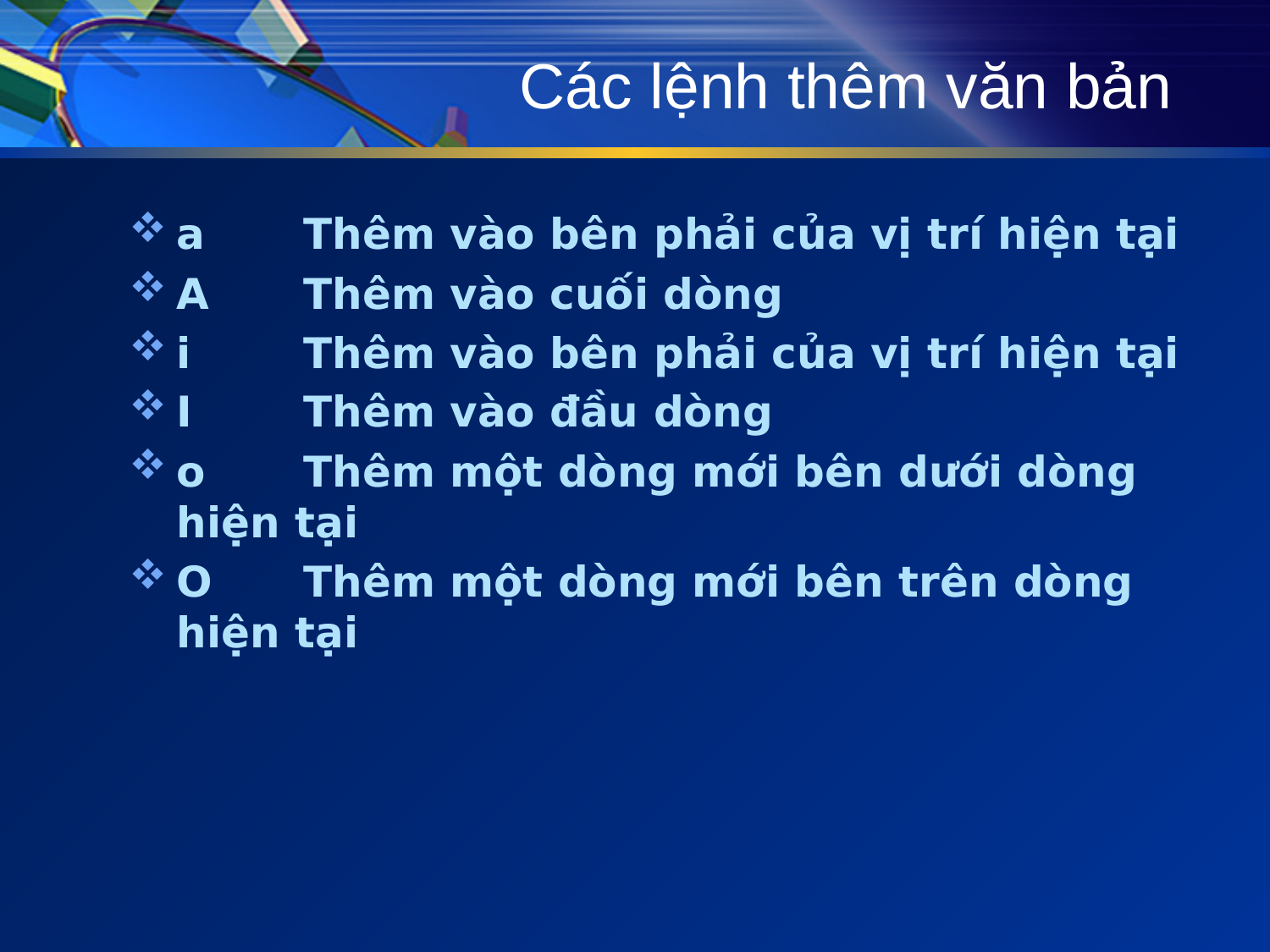

# Các lệnh thêm văn bản
a	Thêm vào bên phải của vị trí hiện tại
A	Thêm vào cuối dòng
i	Thêm vào bên phải của vị trí hiện tại
I	Thêm vào đầu dòng
o	Thêm một dòng mới bên dưới dòng hiện tại
O	Thêm một dòng mới bên trên dòng hiện tại